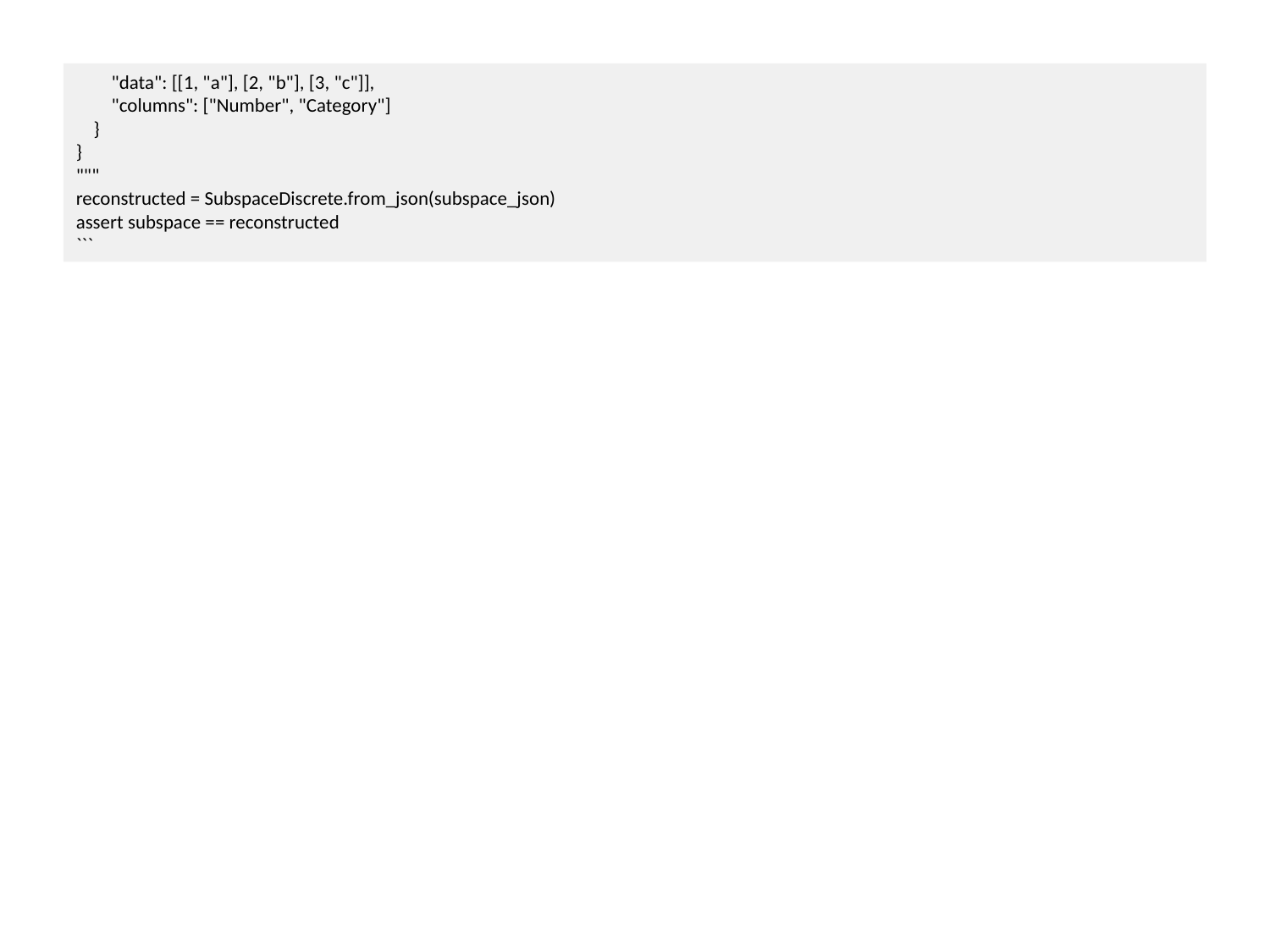

"data": [[1, "a"], [2, "b"], [3, "c"]],
        "columns": ["Number", "Category"]
    }
}
"""
reconstructed = SubspaceDiscrete.from_json(subspace_json)
assert subspace == reconstructed
```